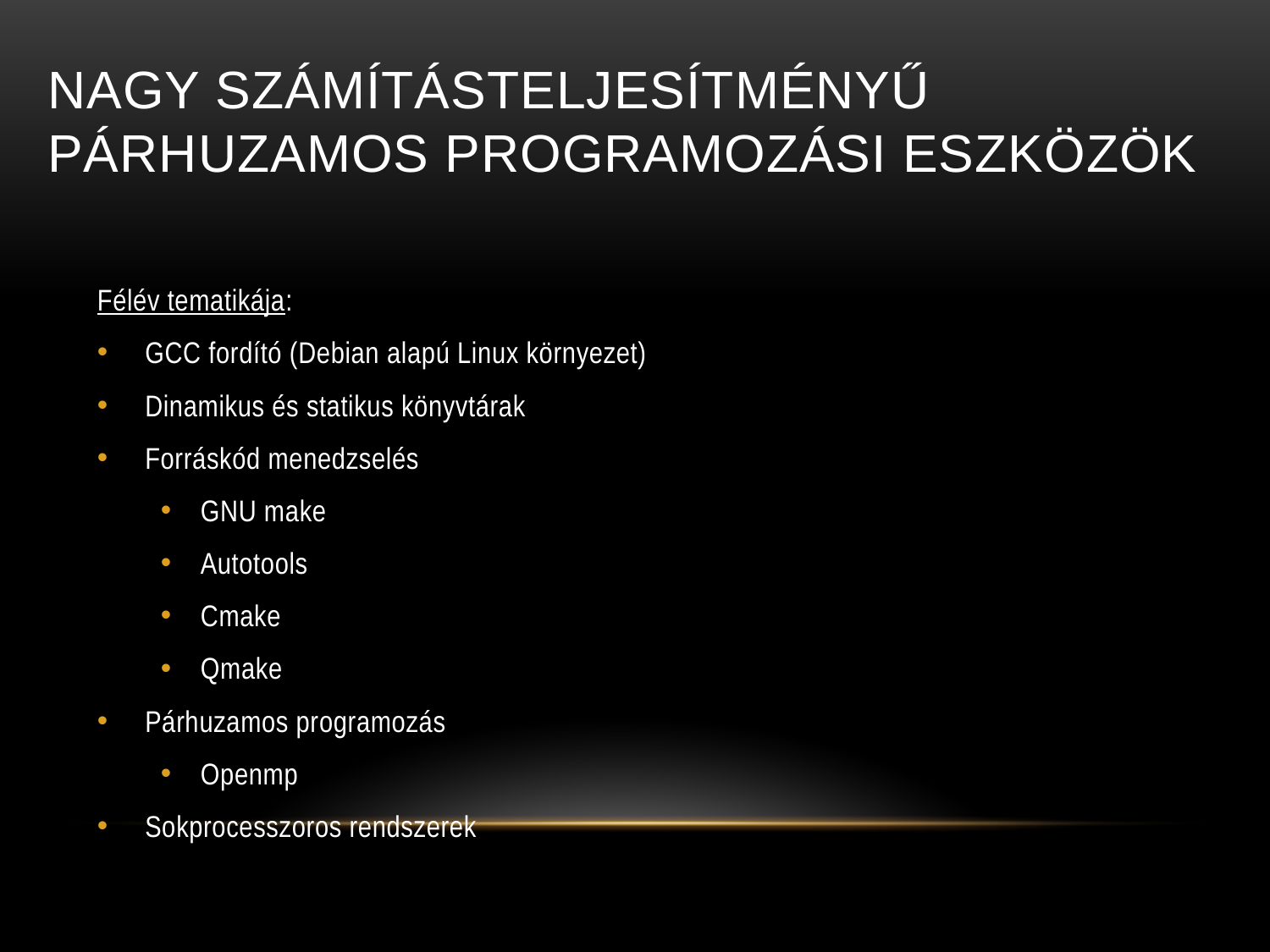

# Nagy számításteljesítményű párhuzamos programozási eszközök

Félév tematikája:
GCC fordító (Debian alapú Linux környezet)
Dinamikus és statikus könyvtárak
Forráskód menedzselés
GNU make
Autotools
Cmake
Qmake
Párhuzamos programozás
Openmp
Sokprocesszoros rendszerek